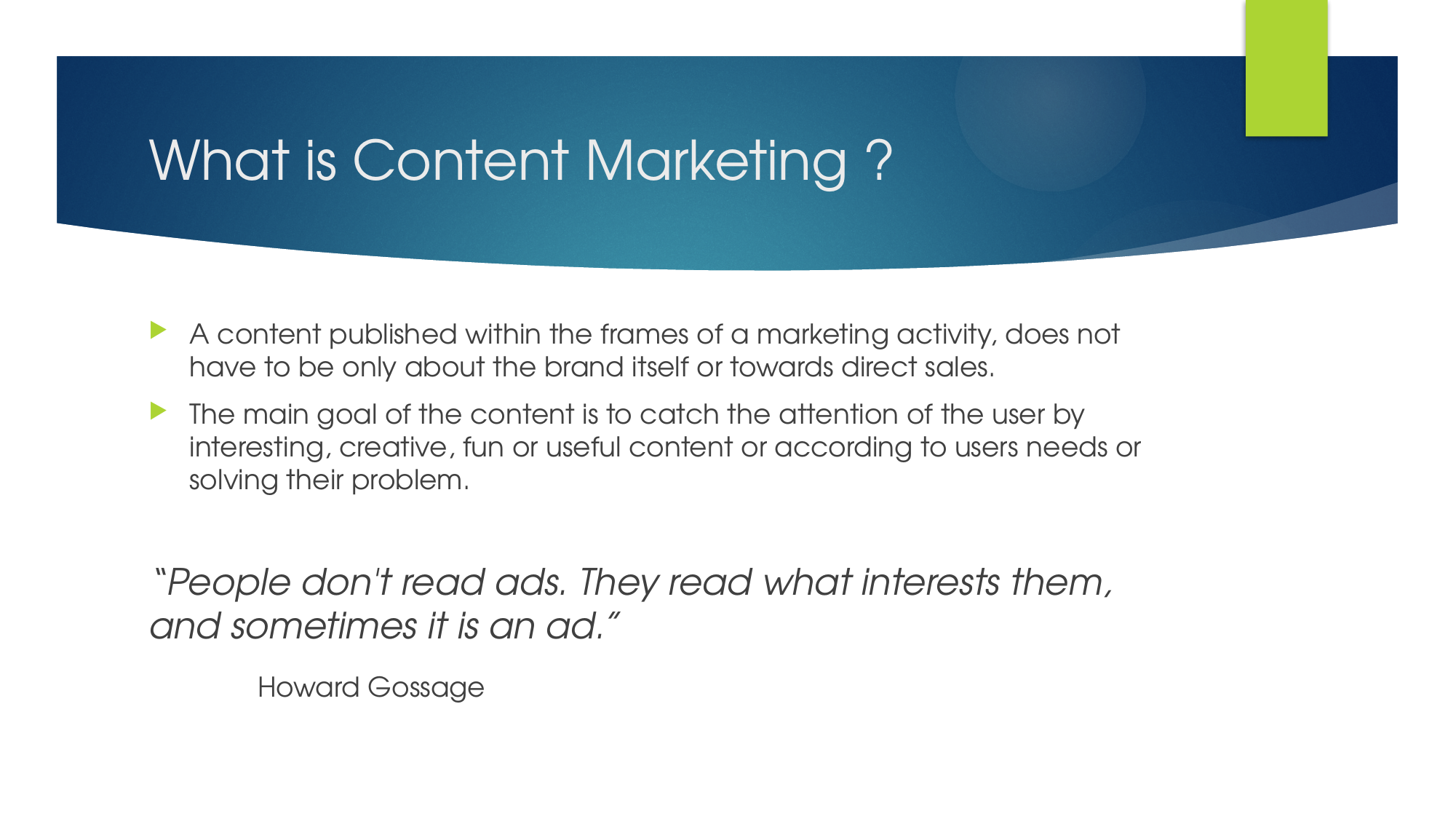

# What is Content Marketing ?
A content published within the frames of a marketing activity, does not have to be only about the brand itself or towards direct sales.
The main goal of the content is to catch the attention of the user by interesting, creative, fun or useful content or according to users needs or solving their problem.

“People don't read ads. They read what interests them, and sometimes it is an ad.”
	Howard Gossage